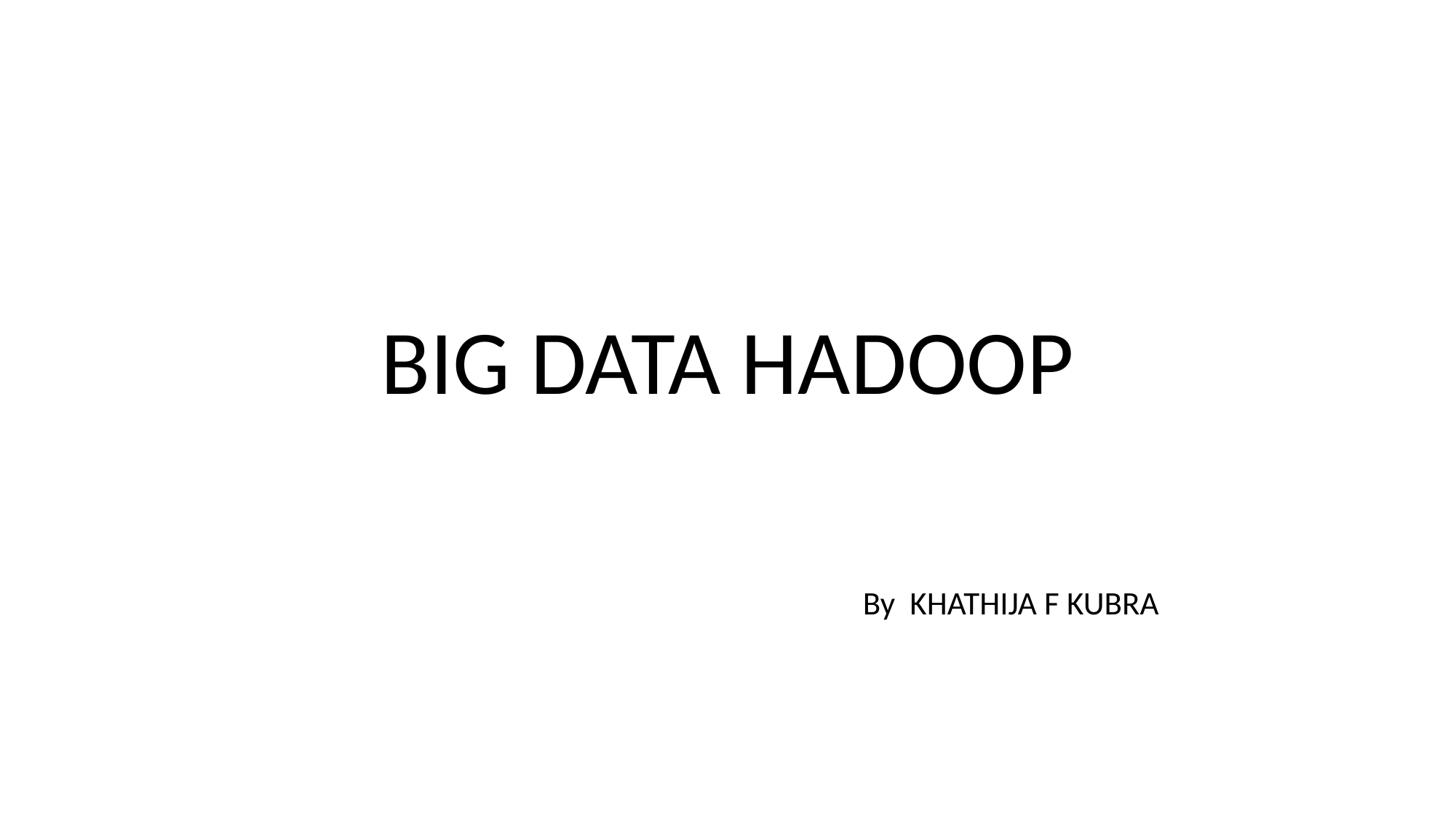

# BIG DATA HADOOP

                                                                            By  KHATHIJA F KUBRA